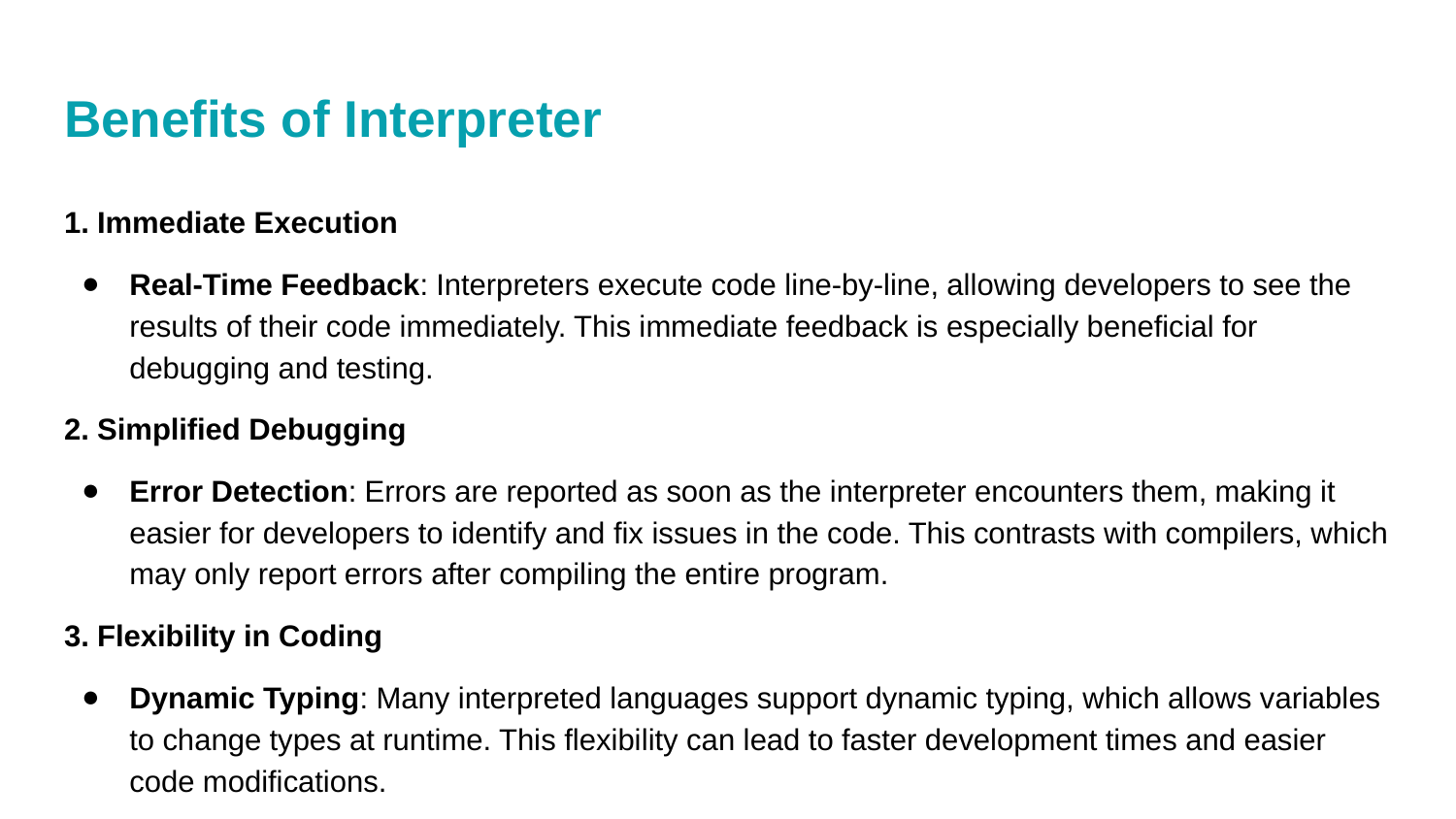

# Benefits of Interpreter
1. Immediate Execution
Real-Time Feedback: Interpreters execute code line-by-line, allowing developers to see the results of their code immediately. This immediate feedback is especially beneficial for debugging and testing.
2. Simplified Debugging
Error Detection: Errors are reported as soon as the interpreter encounters them, making it easier for developers to identify and fix issues in the code. This contrasts with compilers, which may only report errors after compiling the entire program.
3. Flexibility in Coding
Dynamic Typing: Many interpreted languages support dynamic typing, which allows variables to change types at runtime. This flexibility can lead to faster development times and easier code modifications.